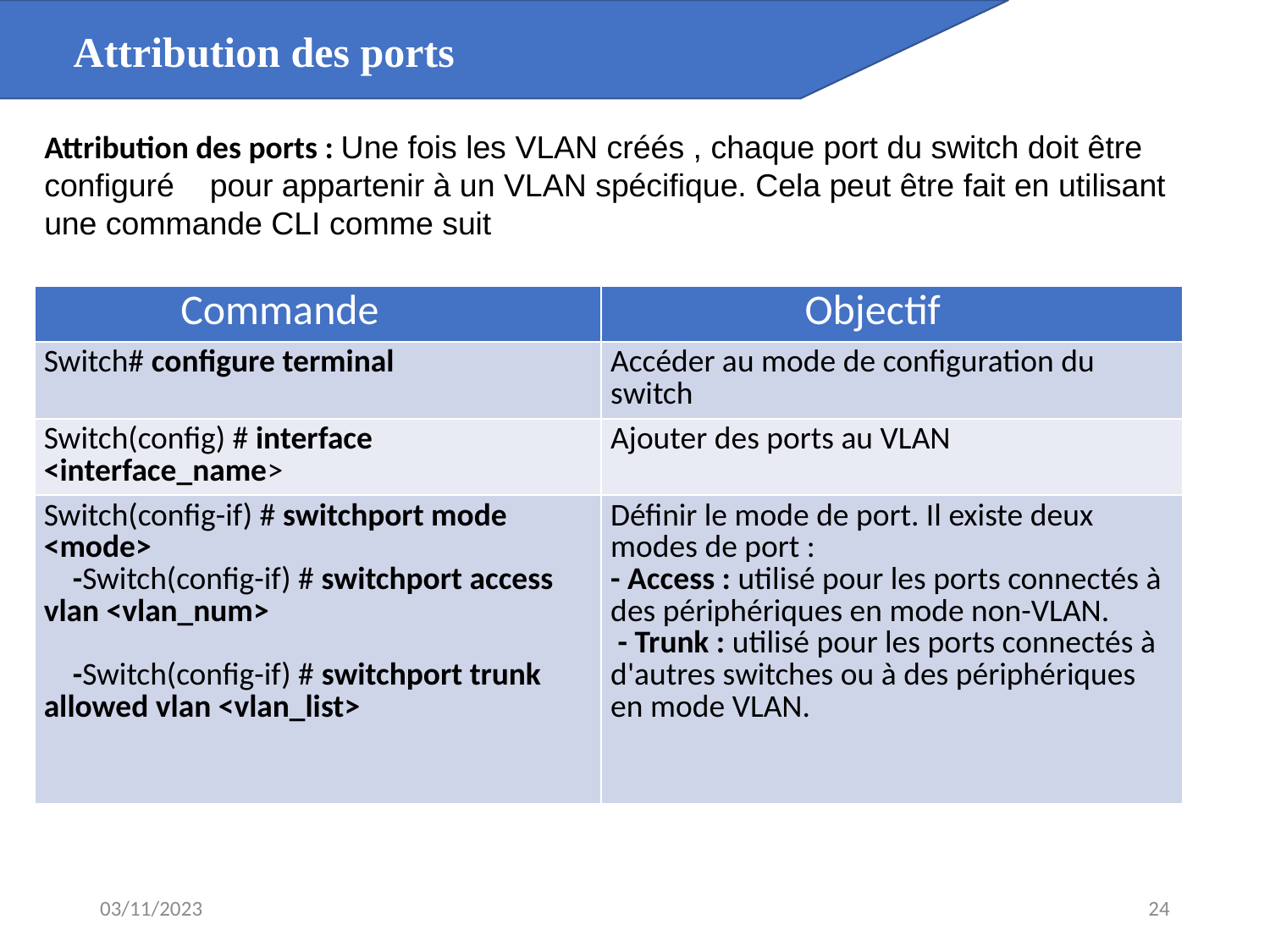

Attribution des ports
Attribution des ports : Une fois les VLAN créés , chaque port du switch doit être configuré    pour appartenir à un VLAN spécifique. Cela peut être fait en utilisant une commande CLI comme suit
| Commande | Objectif |
| --- | --- |
| Switch# configure terminal | Accéder au mode de configuration du switch |
| Switch(config) # interface <interface\_name> | Ajouter des ports au VLAN |
| Switch(config-if) # switchport mode <mode> -Switch(config-if) # switchport access vlan <vlan\_num> -Switch(config-if) # switchport trunk allowed vlan <vlan\_list> | Définir le mode de port. Il existe deux modes de port : - Access : utilisé pour les ports connectés à des périphériques en mode non-VLAN. - Trunk : utilisé pour les ports connectés à d'autres switches ou à des périphériques en mode VLAN. |
03/11/2023
24